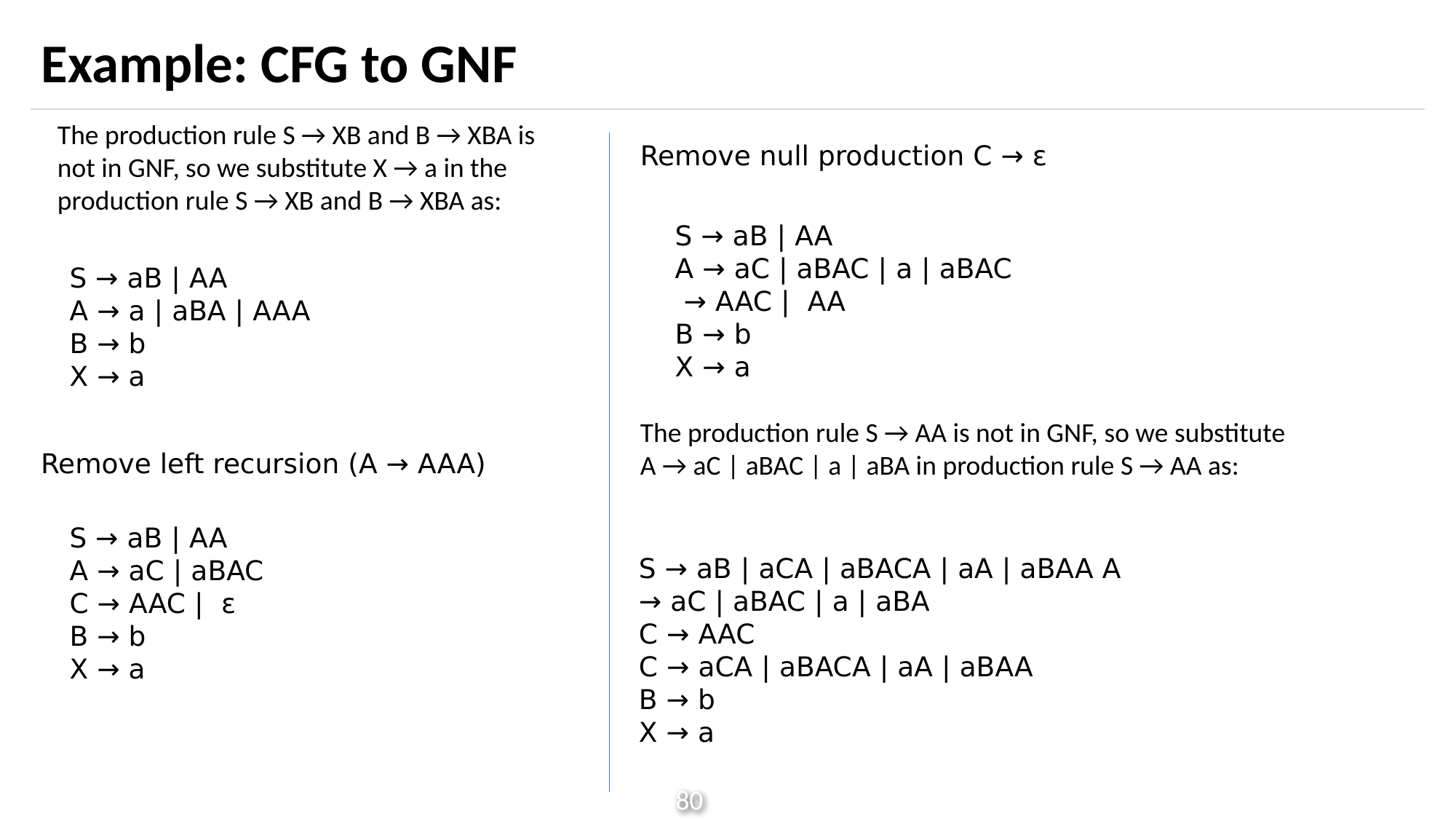

# Example: CFG to GNF
The production rule S → XB and B → XBA is not in GNF, so we substitute X → a in the production rule S → XB and B → XBA as:

Remove null production C → ε
S → aB | AA
A → aC | aBAC | a | aBAC → AAC |  AA
B → b
X → a
S → aB | AA
A → a | aBA | AAA
B → b
X → a

The production rule S → AA is not in GNF, so we substitute A → aC | aBAC | a | aBA in production rule S → AA as:
Remove left recursion (A → AAA)

S → aB | AA
A → aC | aBAC
C → AAC |  ε
B → b
X → a

S → aB | aCA | aBACA | aA | aBAA A → aC | aBAC | a | aBA
C → AAC
C → aCA | aBACA | aA | aBAA
B → b
X → a